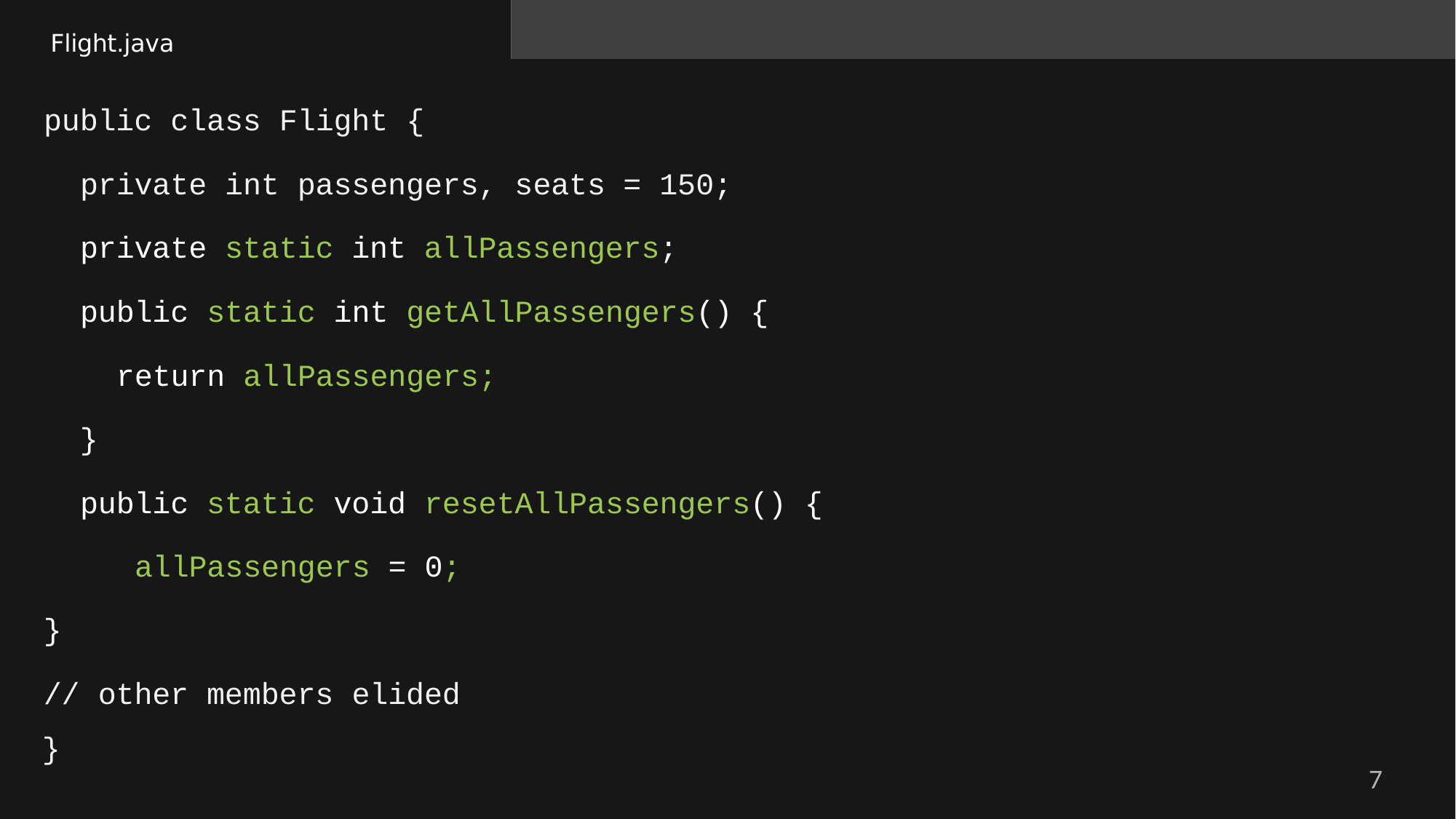

Flight.java
# public class Flight {
private int passengers, seats = 150;  private static int allPassengers;  public static int getAllPassengers() {
return allPassengers;
}
public static void resetAllPassengers() {  allPassengers = 0;
}
// other members elided
}
7